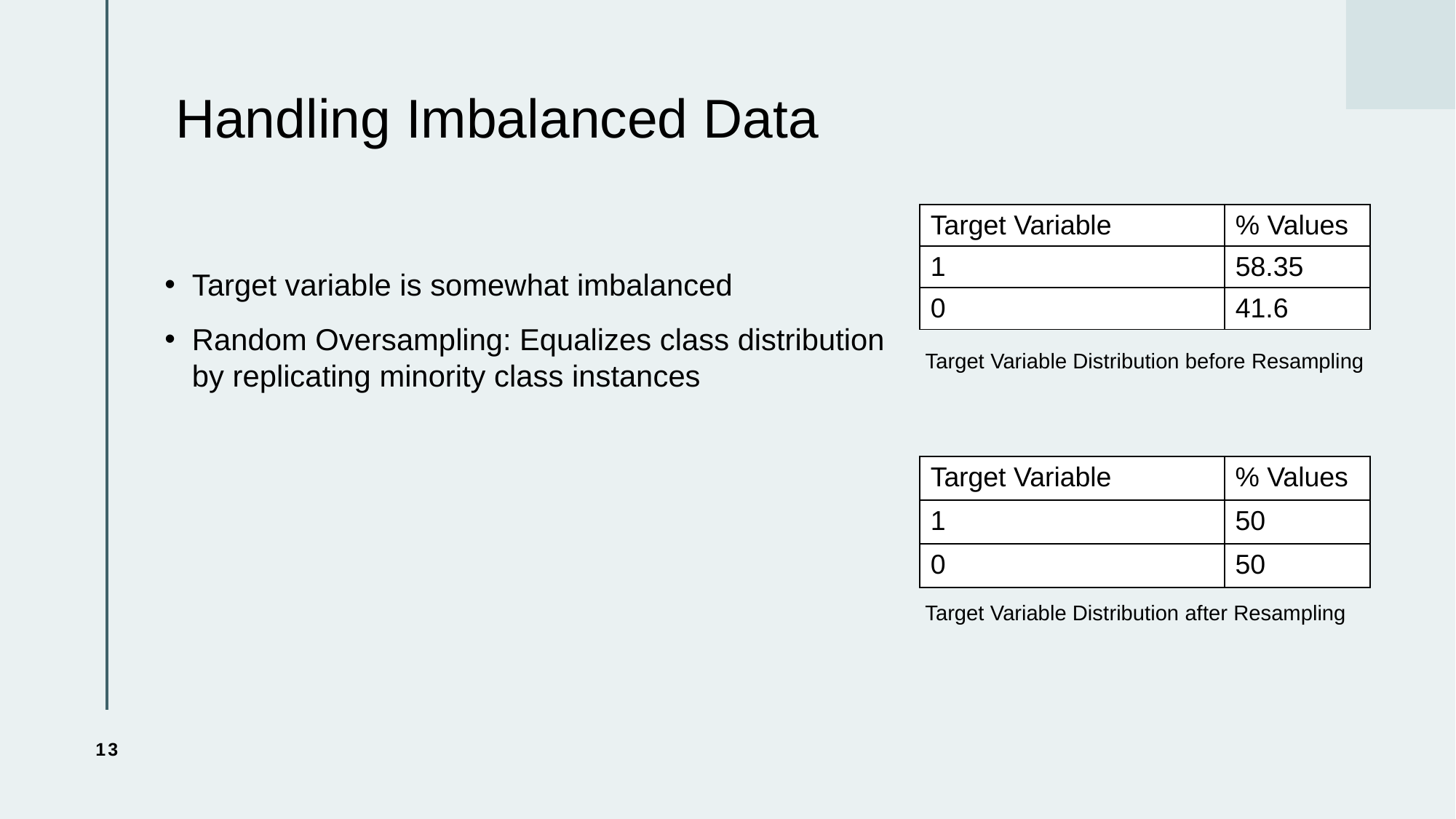

# Handling Imbalanced Data
| Target Variable | % Values |
| --- | --- |
| 1 | 58.35 |
| 0 | 41.6 |
Target variable is somewhat imbalanced
Random Oversampling: Equalizes class distribution by replicating minority class instances

Target Variable Distribution before Resampling
| Target Variable | % Values |
| --- | --- |
| 1 | 50 |
| 0 | 50 |
Target Variable Distribution after Resampling
13